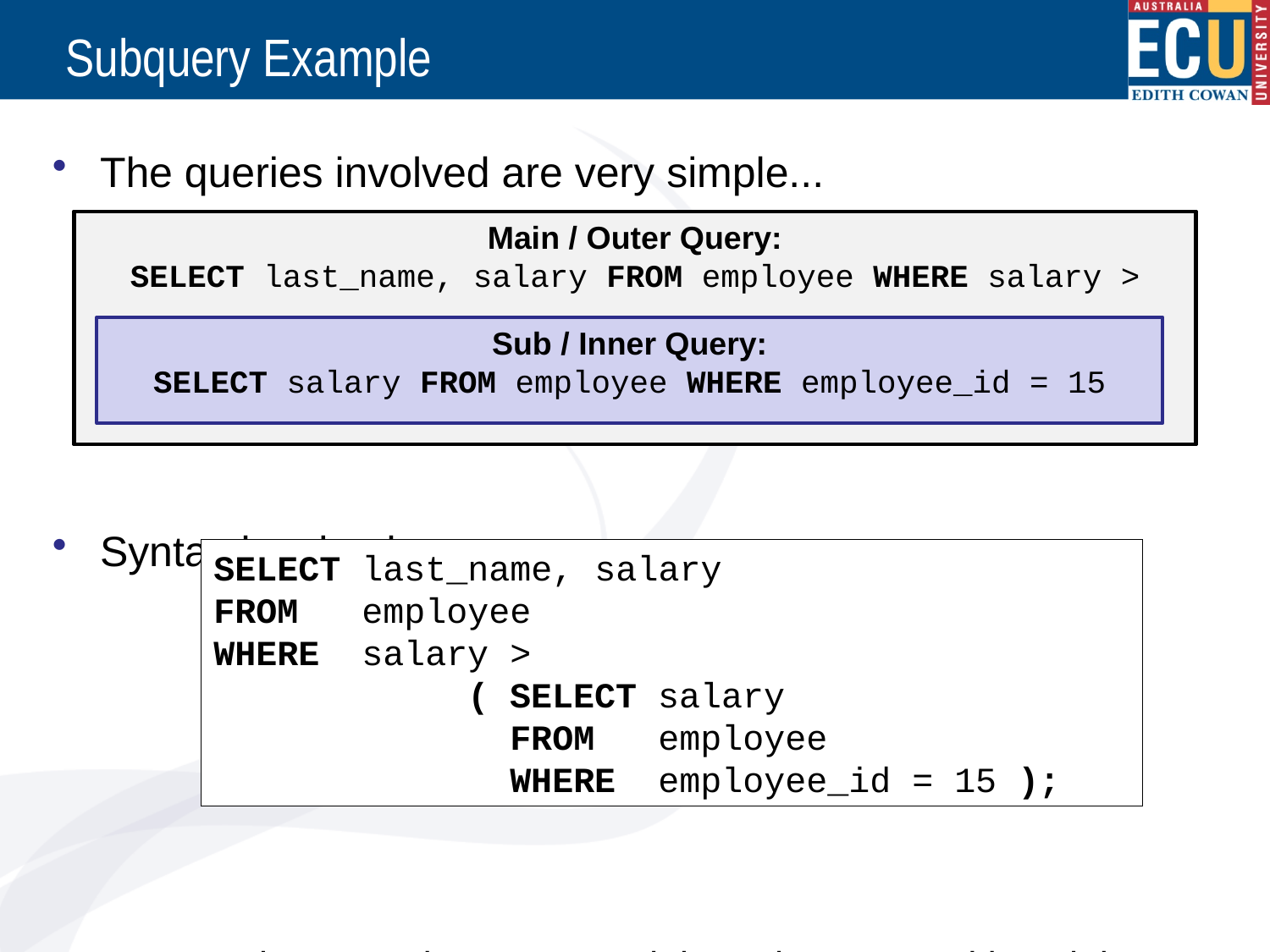

# Subquery Example
The queries involved are very simple...

Syntax involved:

Note the parentheses around the subquery, and how it is positioned where it is needed in the outer query
Main / Outer Query:
Who has a salary bigger than Grant’s?

Main / Outer Query:
SELECT last_name, salary FROM employee WHERE salary >

Sub / Inner Query:
What is Grant’s salary?

Sub / Inner Query:
SELECT salary FROM employee WHERE employee_id = 15

SELECT select_list
FROM   table
WHERE  expr operator
 		( SELECT select_list
		  FROM   table
		  WHERE  condition );
SELECT last_name, salary
FROM   employee
WHERE  salary >
 		( SELECT salary
		  FROM   employee
		  WHERE  employee_id = 15 );